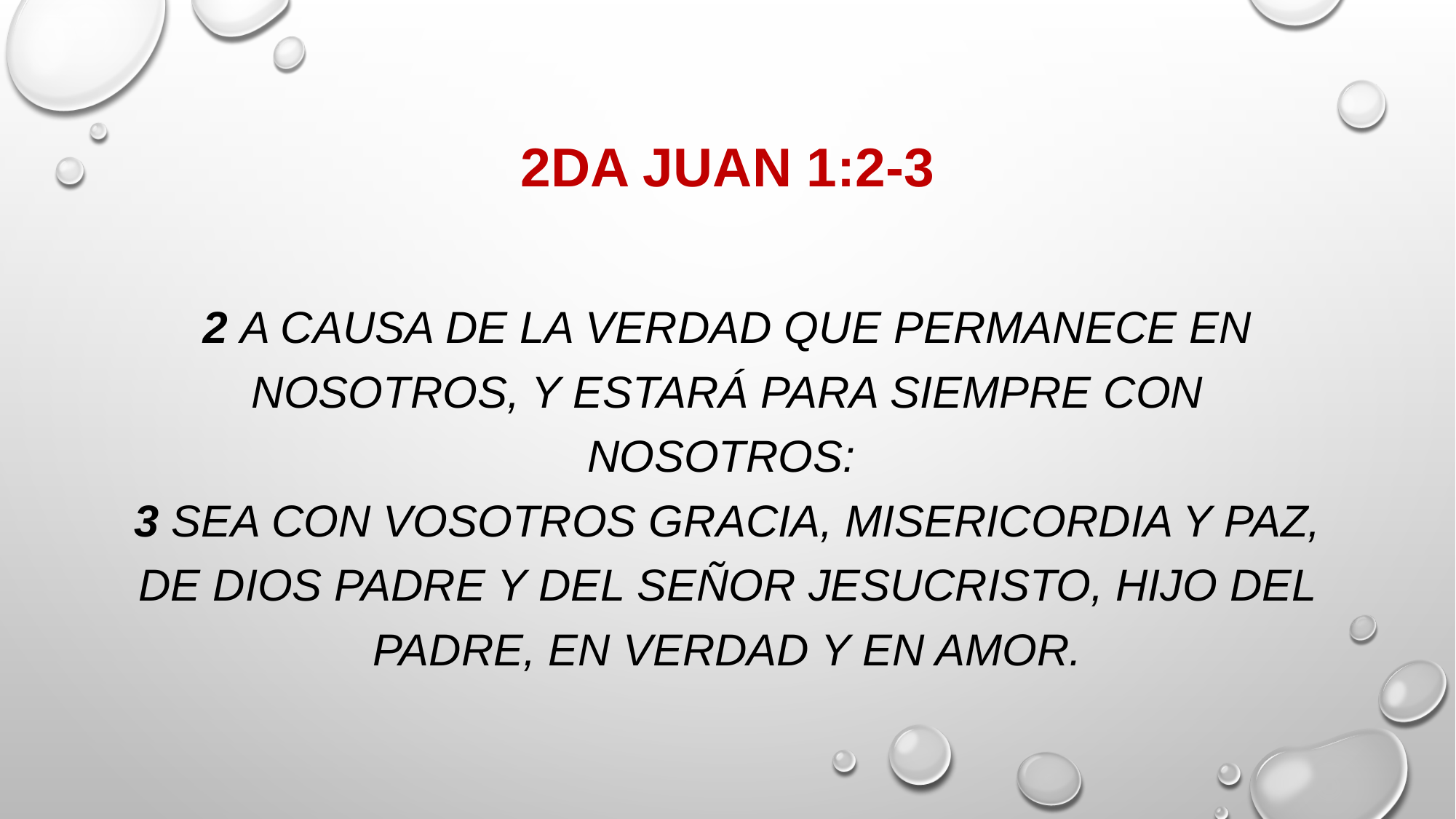

# 2da Juan 1:2-3
2 a causa de la verdad que permanece en nosotros, y estará para siempre con nosotros:
3 Sea con vosotros gracia, misericordia y paz, de Dios Padre y del Señor Jesucristo, Hijo del Padre, en verdad y en amor.